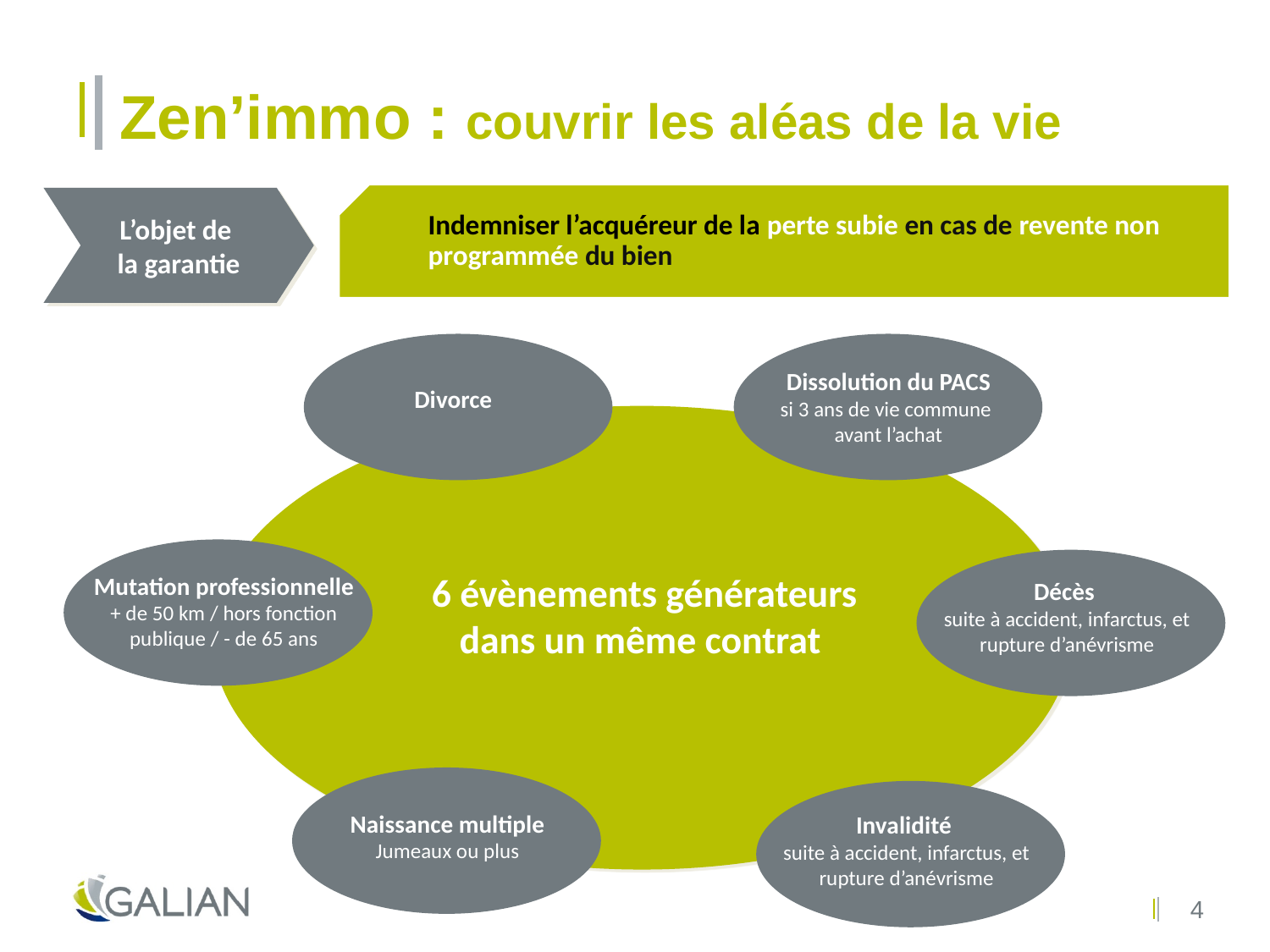

# Zen’immo : couvrir les aléas de la vie
Indemniser l’acquéreur de la perte subie en cas de revente non programmée du bien
L’objet de
la garantie

Dissolution du PACS
si 3 ans de vie commune
avant l’achat
Divorce

6 évènements générateurs dans un même contrat
Mutation professionnelle
+ de 50 km / hors fonction publique / - de 65 ans
Décès
suite à accident, infarctus, et rupture d’anévrisme

Naissance multiple
Jumeaux ou plus
Invalidité
suite à accident, infarctus, et rupture d’anévrisme